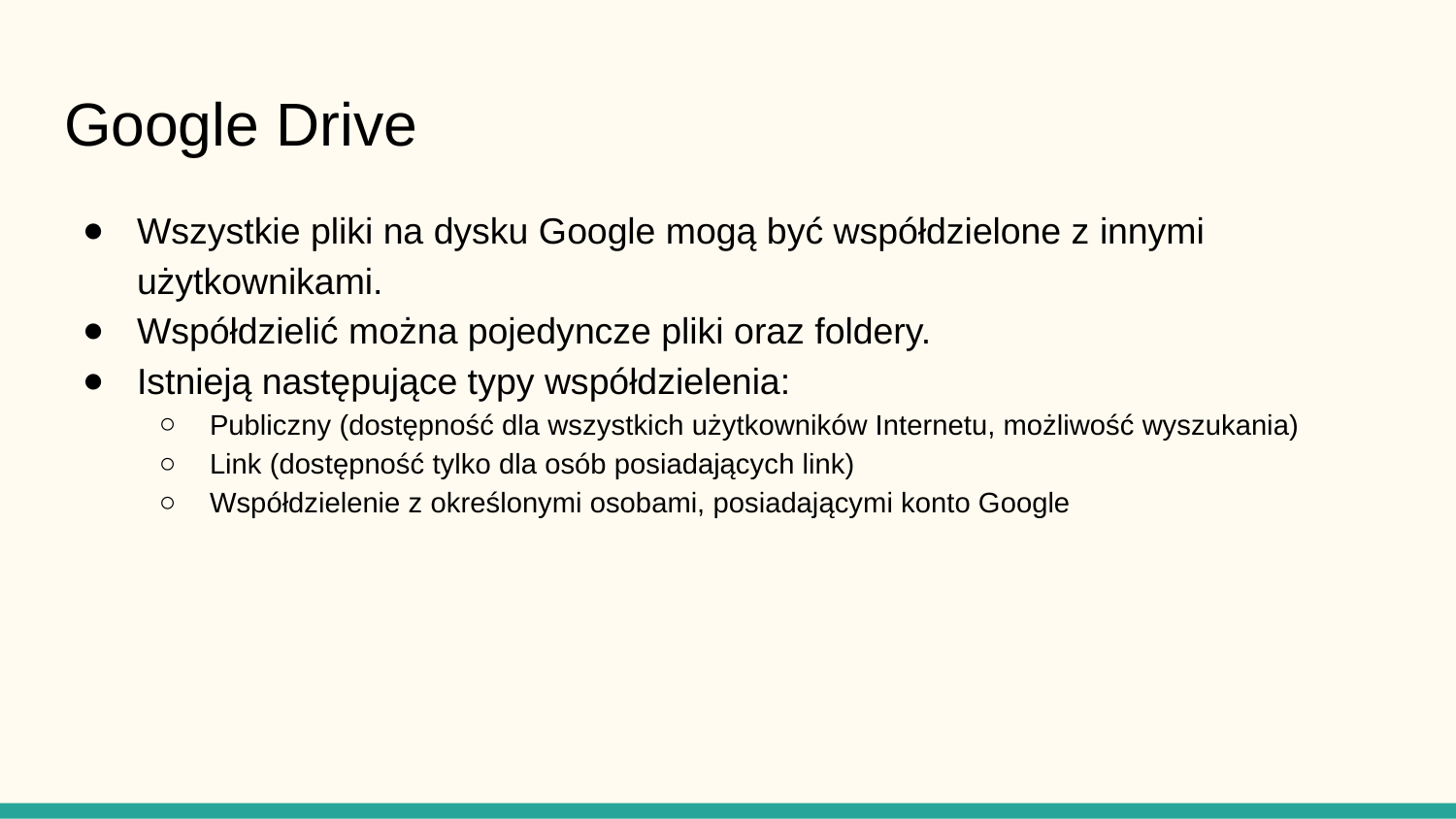

# Google Drive
Wszystkie pliki na dysku Google mogą być współdzielone z innymi użytkownikami.
Współdzielić można pojedyncze pliki oraz foldery.
Istnieją następujące typy współdzielenia:
Publiczny (dostępność dla wszystkich użytkowników Internetu, możliwość wyszukania)
Link (dostępność tylko dla osób posiadających link)
Współdzielenie z określonymi osobami, posiadającymi konto Google